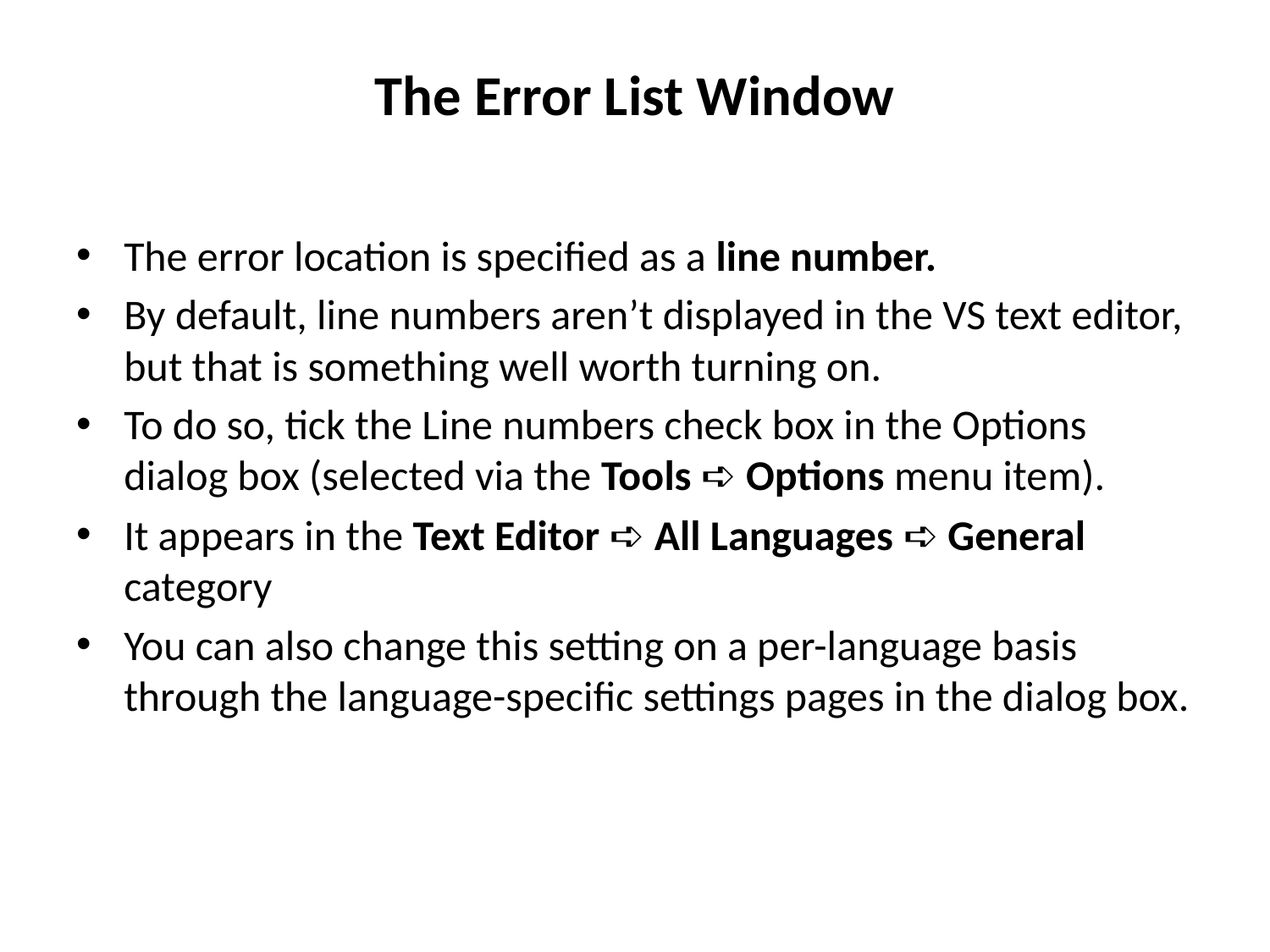

# The Error List Window
The error location is specified as a line number.
By default, line numbers aren’t displayed in the VS text editor, but that is something well worth turning on.
To do so, tick the Line numbers check box in the Options dialog box (selected via the Tools ➪ Options menu item).
It appears in the Text Editor ➪ All Languages ➪ General category
You can also change this setting on a per-language basis through the language-specific settings pages in the dialog box.